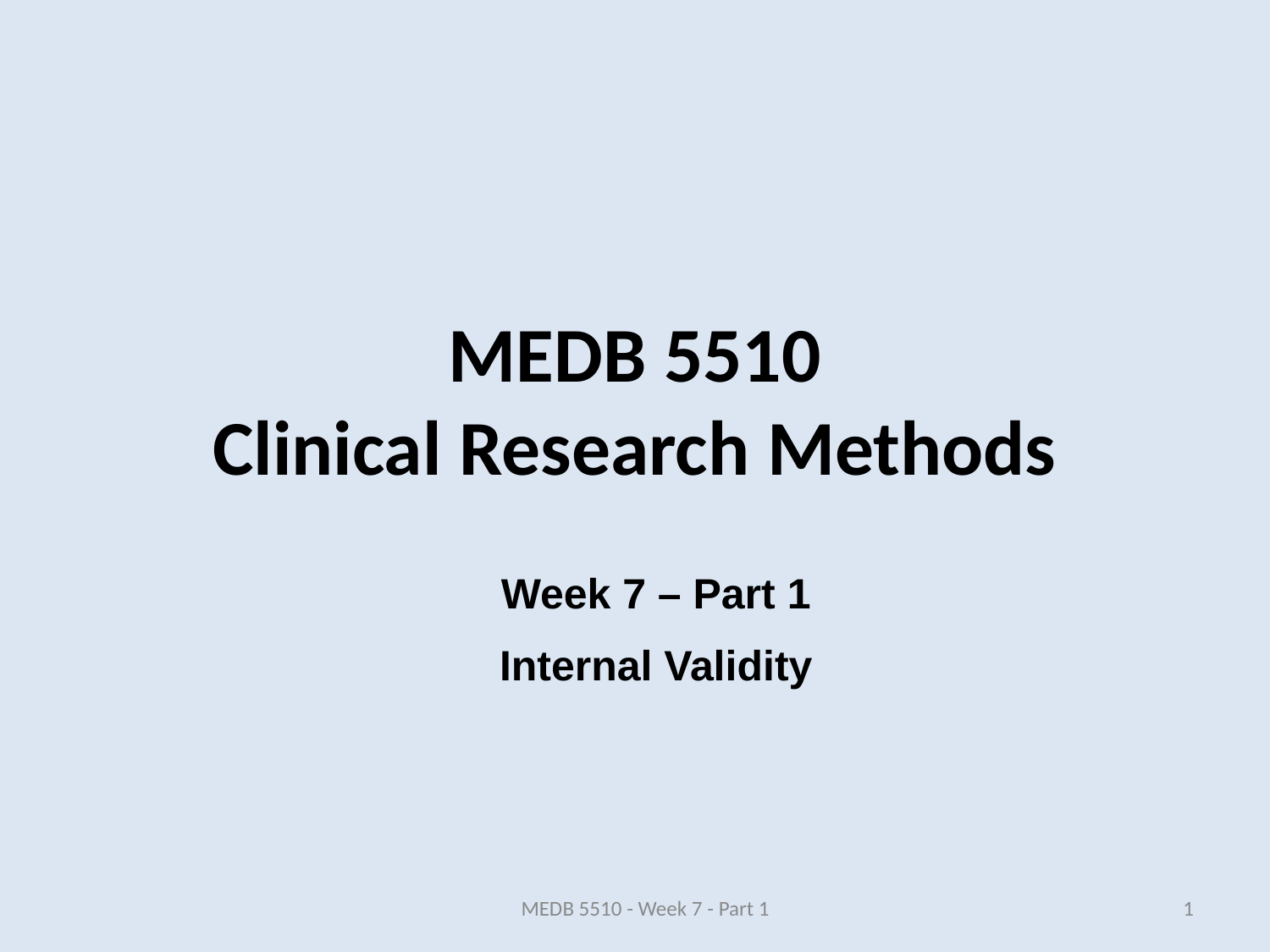

# MEDB 5510 Clinical Research Methods
Week 7 – Part 1
Internal Validity
MEDB 5510 - Week 7 - Part 1
1